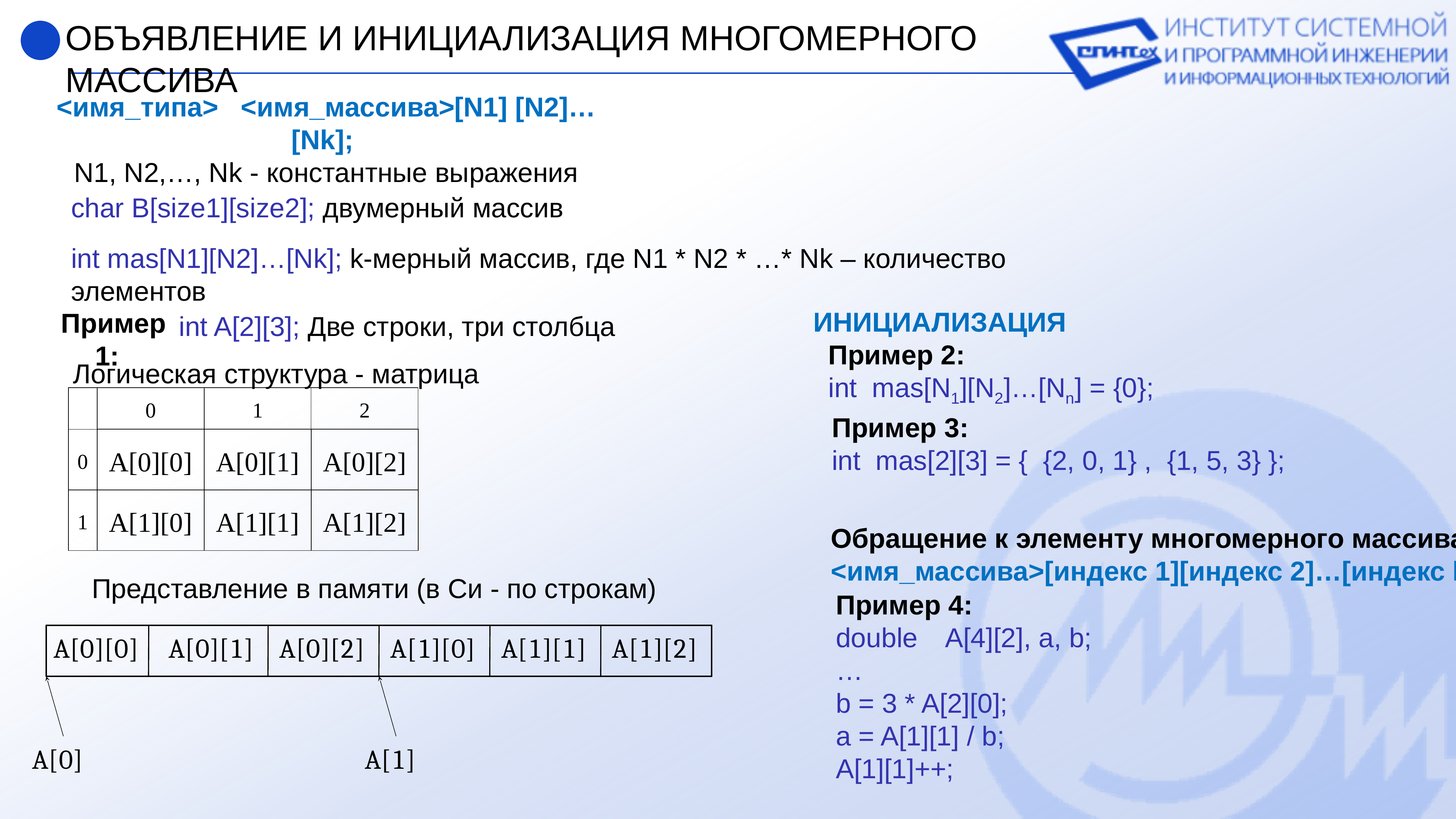

ОБЪЯВЛЕНИЕ И ИНИЦИАЛИЗАЦИЯ МНОГОМЕРНОГО МАССИВА

<имя_типа>   <имя_массива>[N1] [N2]…[Nk];
N1, N2,…, Nk - константные выражения
char B[size1][size2]; двумерный массив
int mas[N1][N2]…[Nk]; k-мерный массив, где N1 * N2 * …* Nk – количество элементов
Пример 1:
ИНИЦИАЛИЗАЦИЯ
int A[2][3]; Две строки, три столбца
Пример 2:
int  mas[N1][N2]…[Nn] = {0};
Логическая структура - матрица
|  | 0 | 1 | 2 |
| --- | --- | --- | --- |
| 0 | A[0][0] | A[0][1] | A[0][2] |
| 1 | A[1][0] | A[1][1] | A[1][2] |
Пример 3:
int  mas[2][3] = {  {2, 0, 1} ,  {1, 5, 3} };
Обращение к элементу многомерного массива
<имя_массива>[индекс 1][индекс 2]…[индекс k]
Представление в памяти (в Си - по строкам)
Пример 4:
double	A[4][2], a, b;
…
b = 3 * A[2][0];
a = A[1][1] / b;
A[1][1]++;
A[0][1]
A[1][0]
A[0][2]
A[1][1]
A[1][2]
A[0][0]

A[0]
A[1]